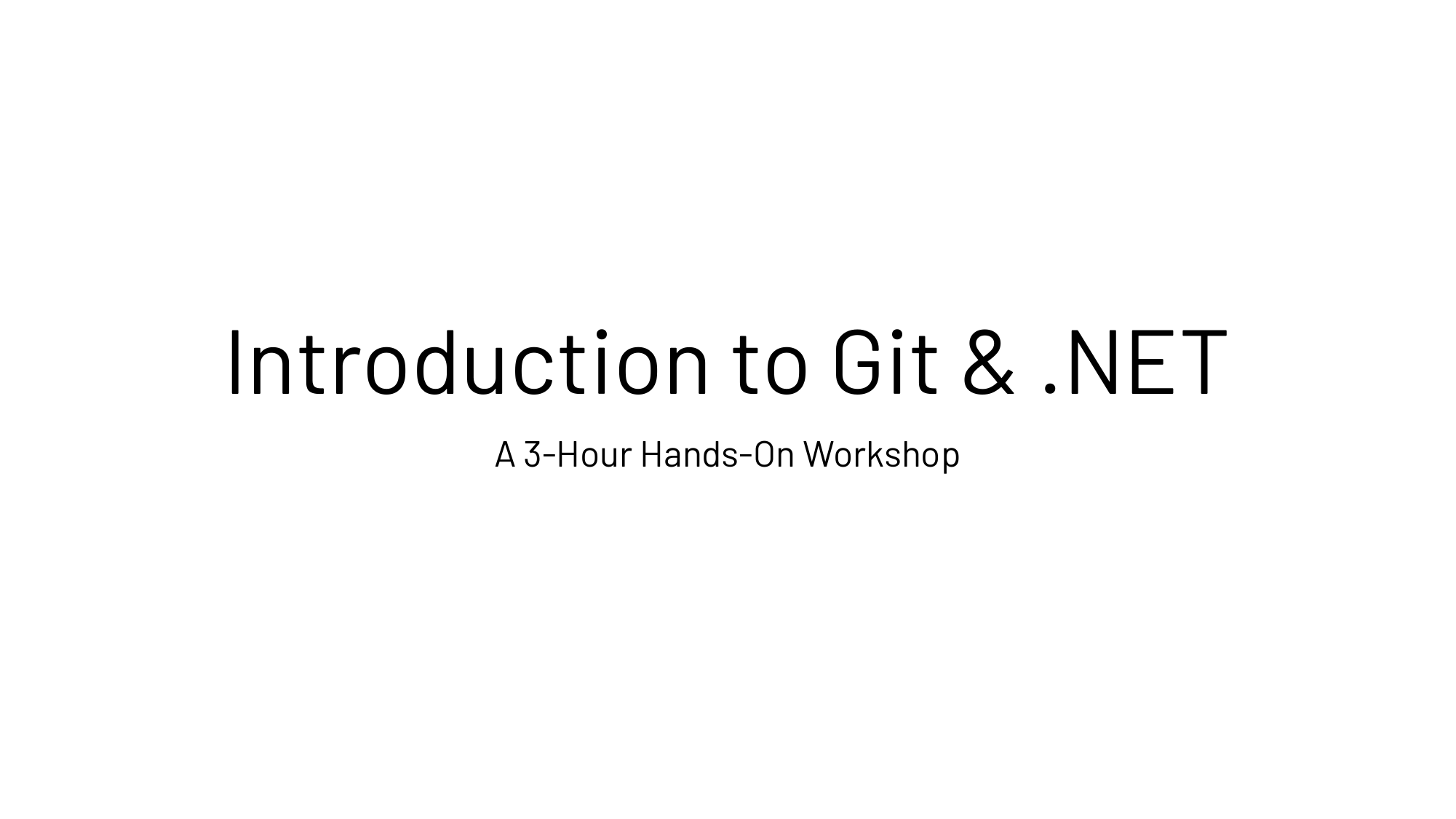

# Introduction to Git & .NET
A 3-Hour Hands-On Workshop